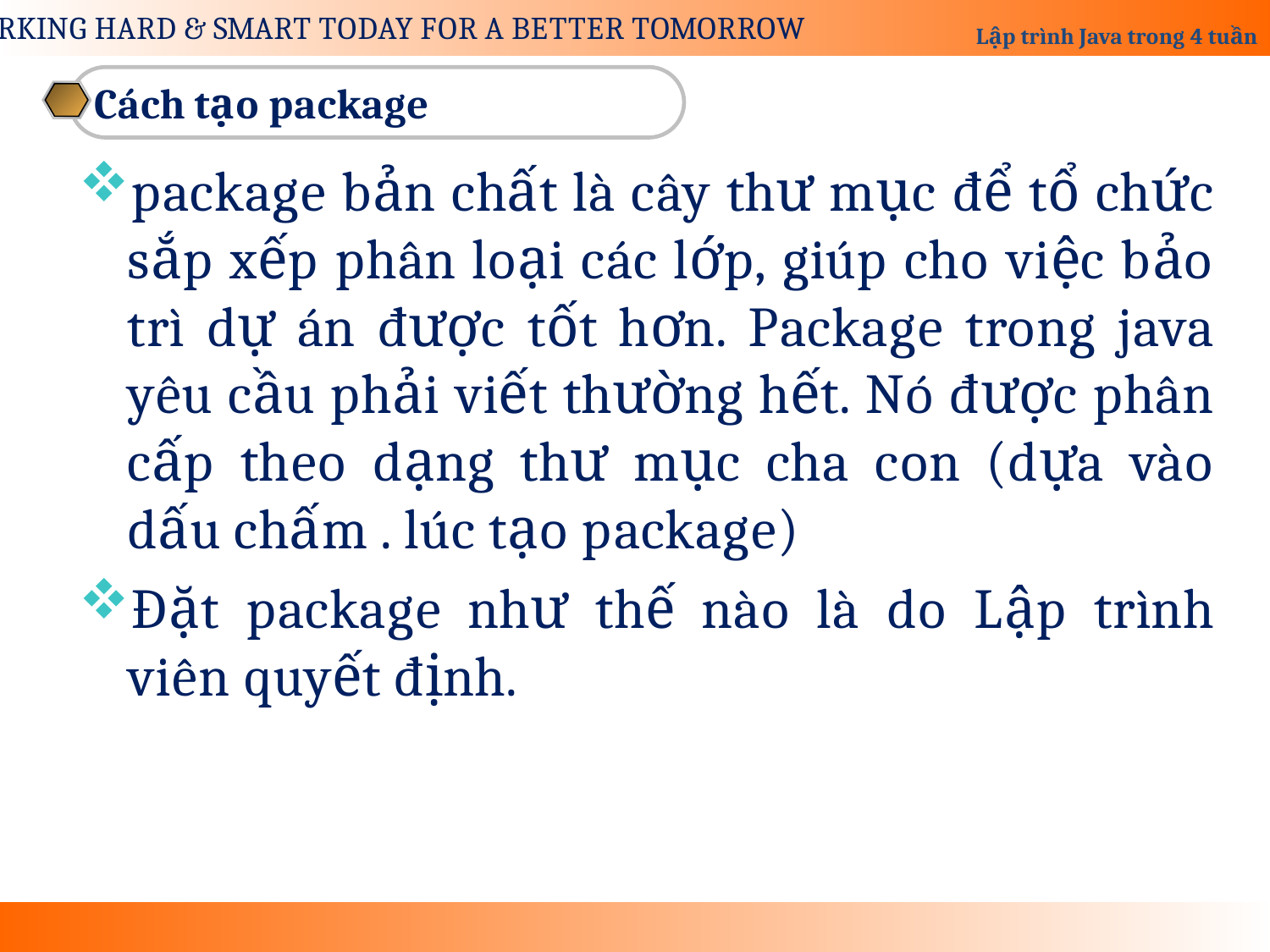

Cách tạo package

package bản chất là cây thư mục để tổ chức sắp xếp phân loại các lớp, giúp cho việc bảo trì dự án được tốt hơn. Package trong java yêu cầu phải viết thường hết. Nó được phân cấp theo dạng thư mục cha con (dựa vào dấu chấm . lúc tạo package)
Đặt package như thế nào là do Lập trình viên quyết định.